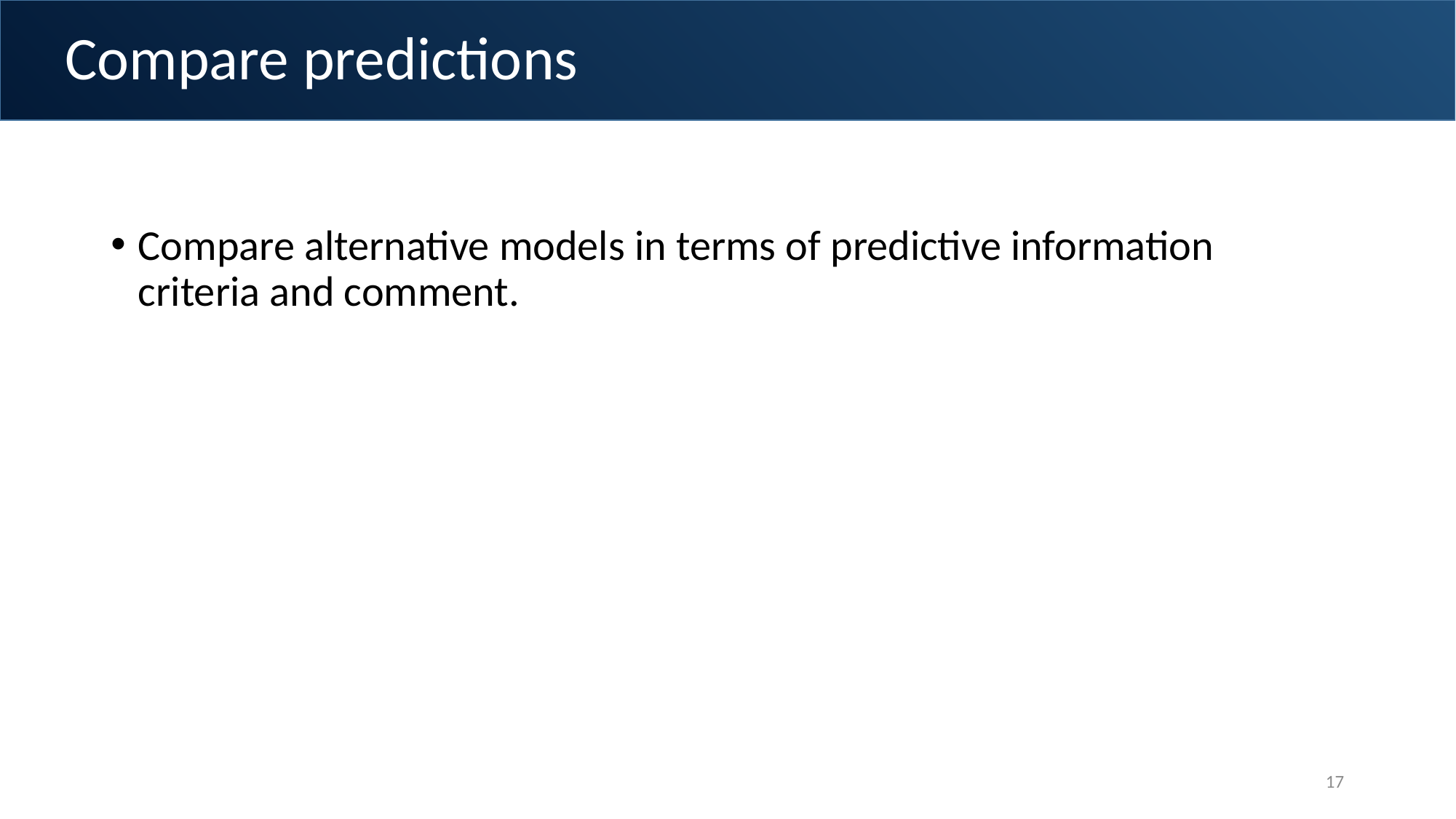

# Compare predictions
Compare alternative models in terms of predictive information criteria and comment.

17